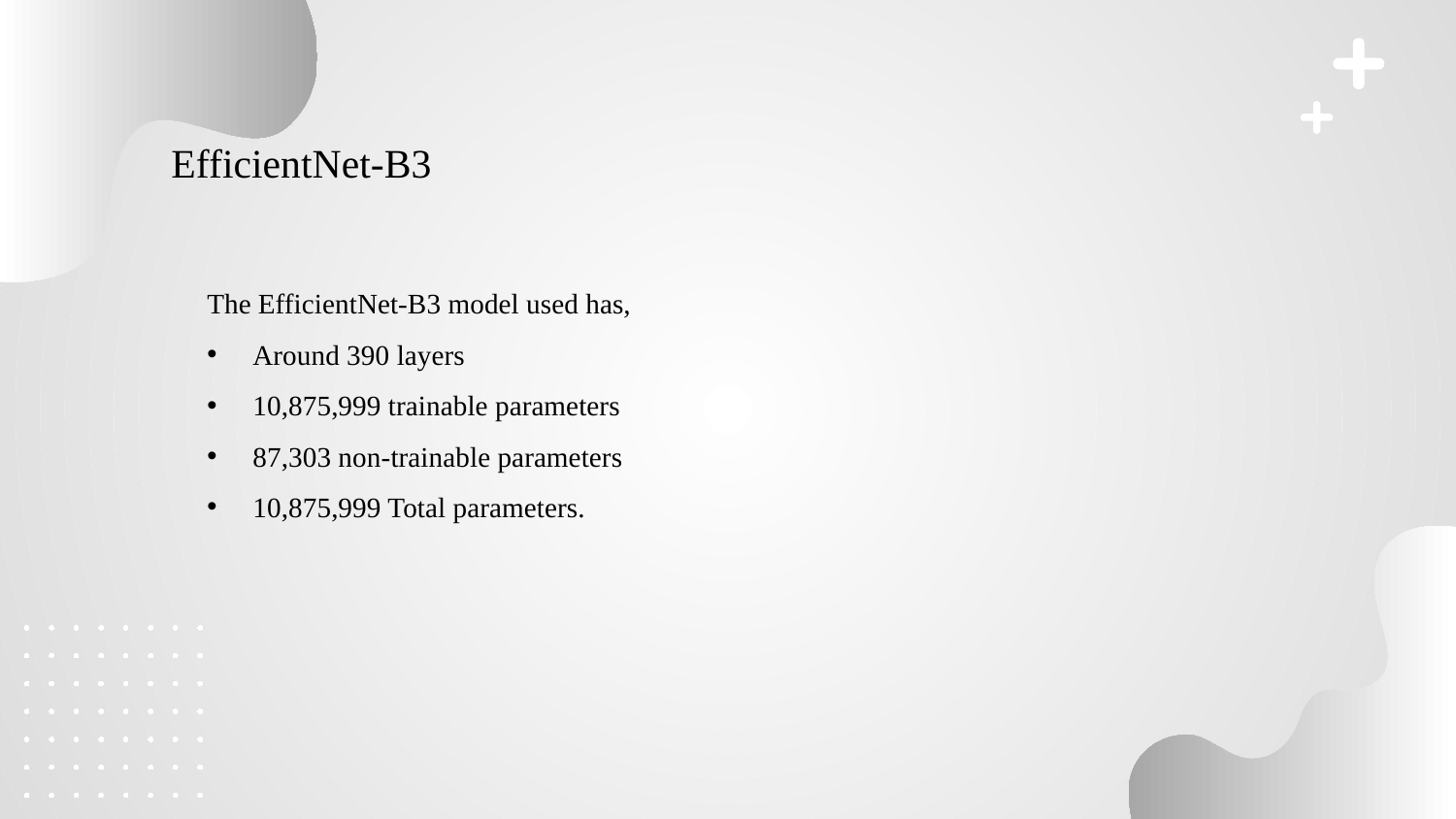

EfficientNet-B3
The EfficientNet-B3 model used has,
Around 390 layers
10,875,999 trainable parameters
87,303 non-trainable parameters
10,875,999 Total parameters.